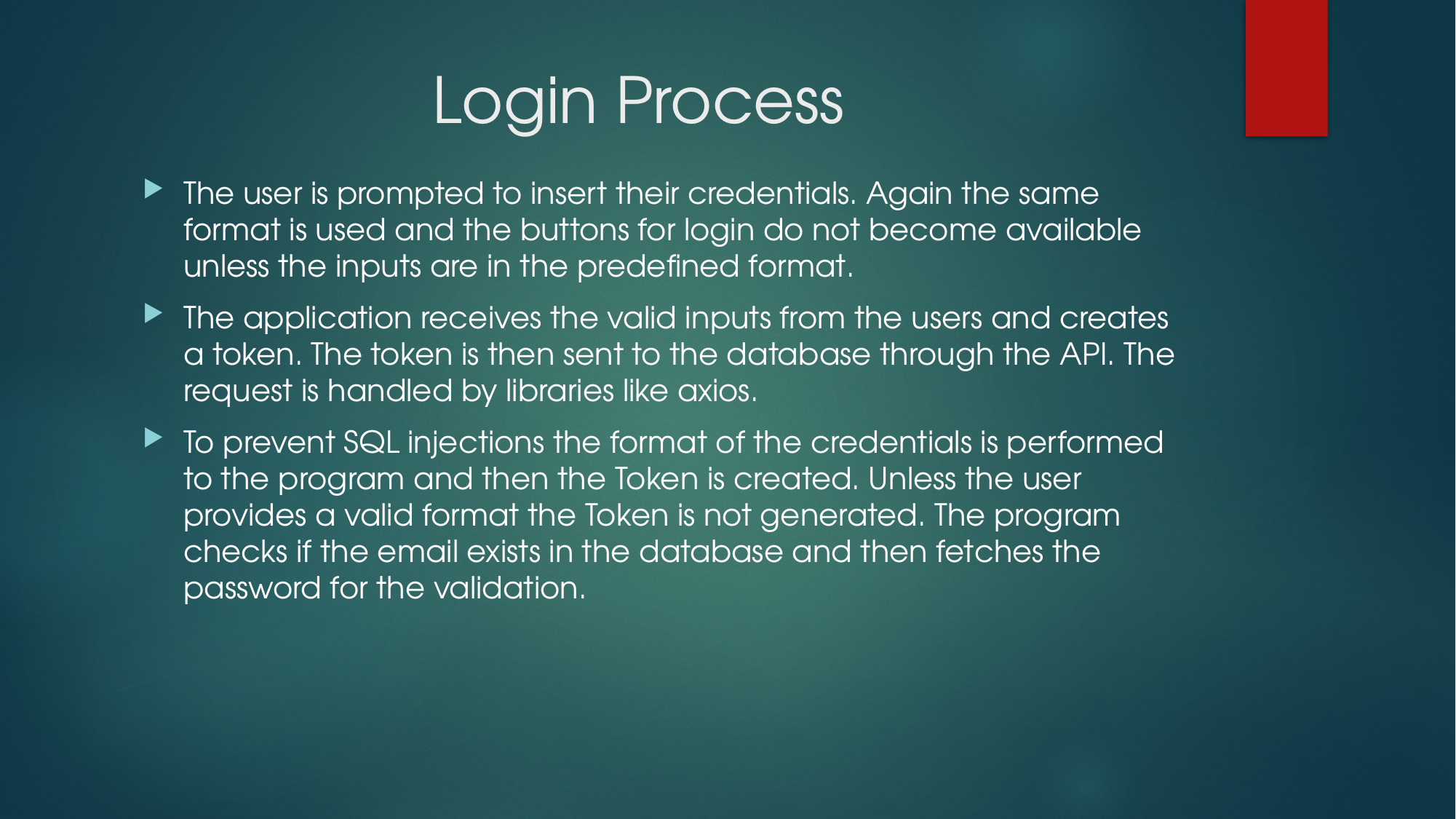

# Login Process
The user is prompted to insert their credentials. Again the same format is used and the buttons for login do not become available unless the inputs are in the predefined format.
The application receives the valid inputs from the users and creates a token. The token is then sent to the database through the API. The request is handled by libraries like axios.
To prevent SQL injections the format of the credentials is performed to the program and then the Token is created. Unless the user provides a valid format the Token is not generated. The program checks if the email exists in the database and then fetches the password for the validation.